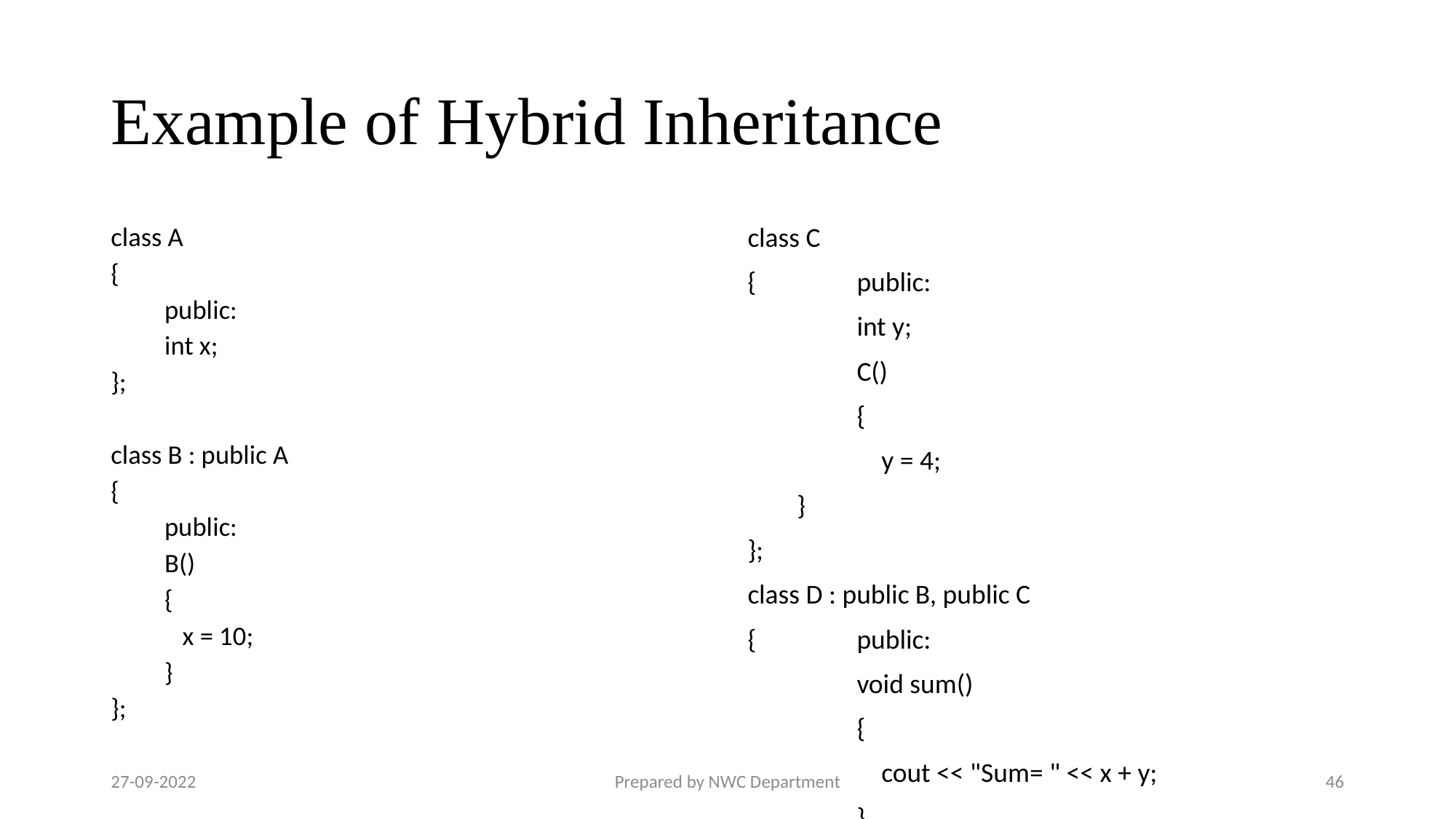

# Example of Hybrid Inheritance
class A
{
 	public:
 	int x;
};

class B : public A
{
 	public:
 	B()
 	{
 	   x = 10;
 	}
};
class C
{	public:
 	int y;
 	C()
 	{
 	    y = 4;
        }
};
class D : public B, public C
{	public:
 	void sum()
 	{
 	    cout << "Sum= " << x + y;
 	}
};
27-09-2022
Prepared by NWC Department
46